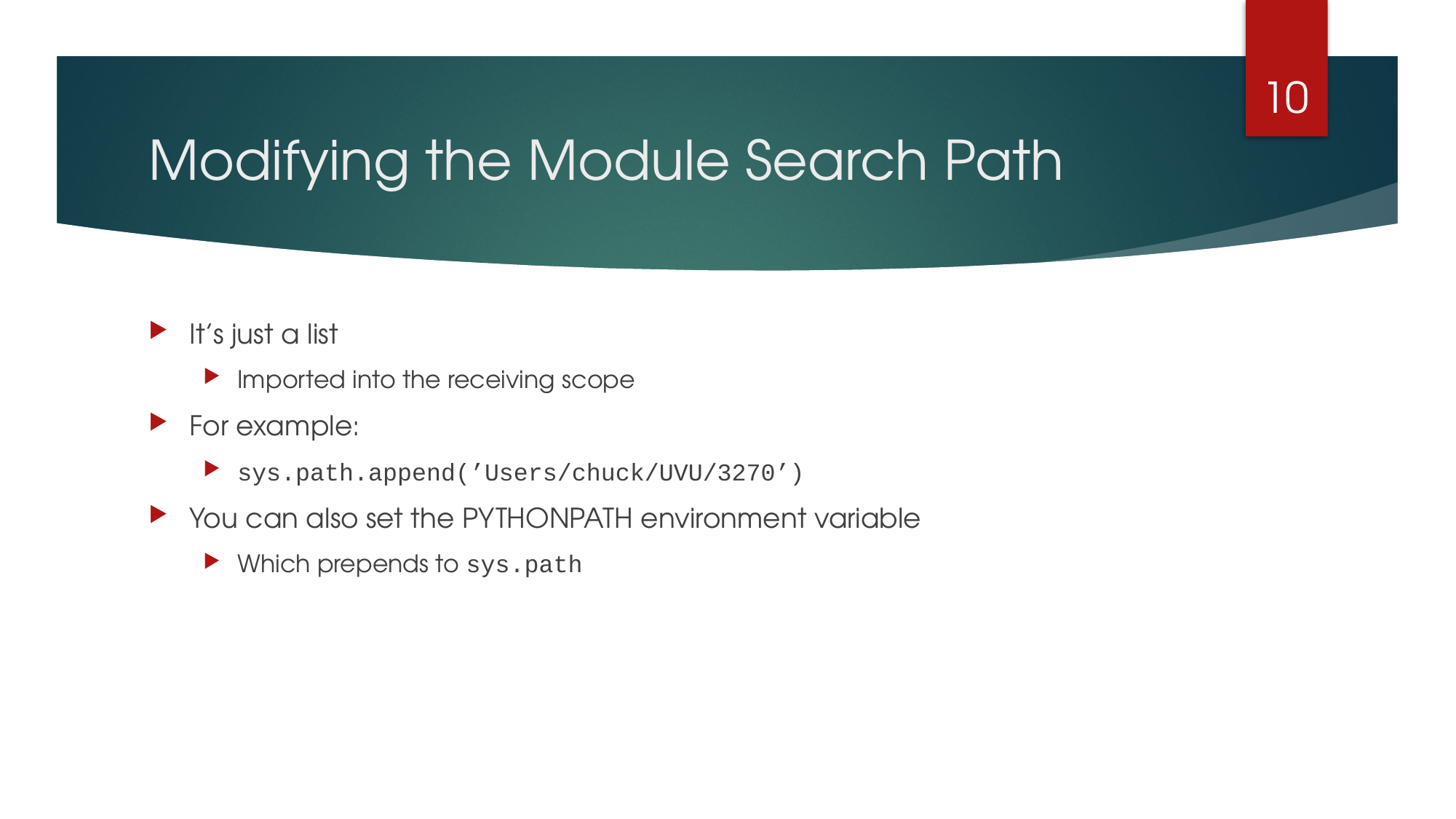

10
# Modifying the Module Search Path
It’s just a list
Imported into the receiving scope
For example:
sys.path.append(’Users/chuck/UVU/3270’)
You can also set the PYTHONPATH environment variable
Which prepends to sys.path